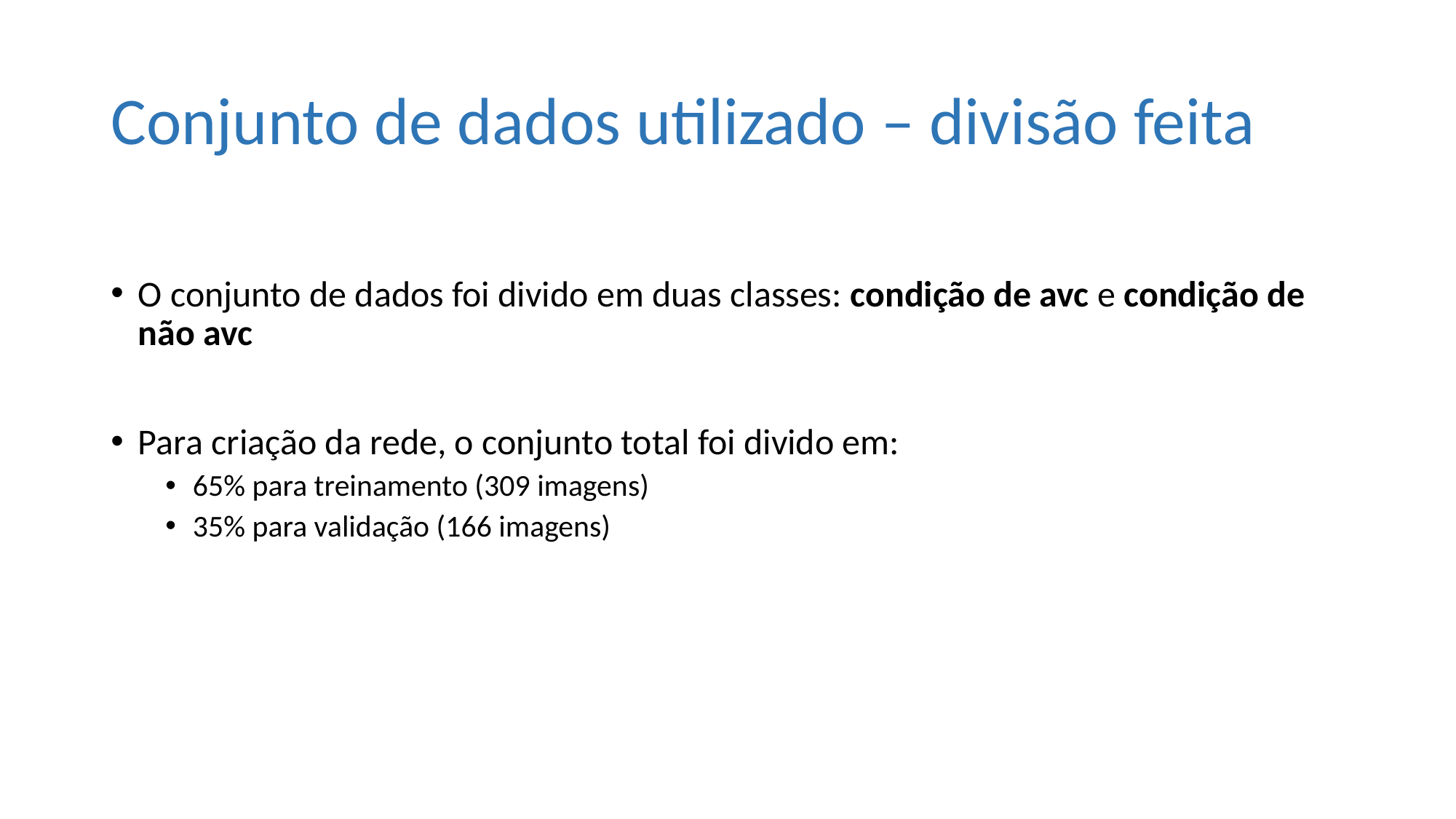

# Conjunto de dados utilizado – divisão feita

O conjunto de dados foi divido em duas classes: condição de avc e condição de não avc

Para criação da rede, o conjunto total foi divido em:
65% para treinamento (309 imagens)
35% para validação (166 imagens)